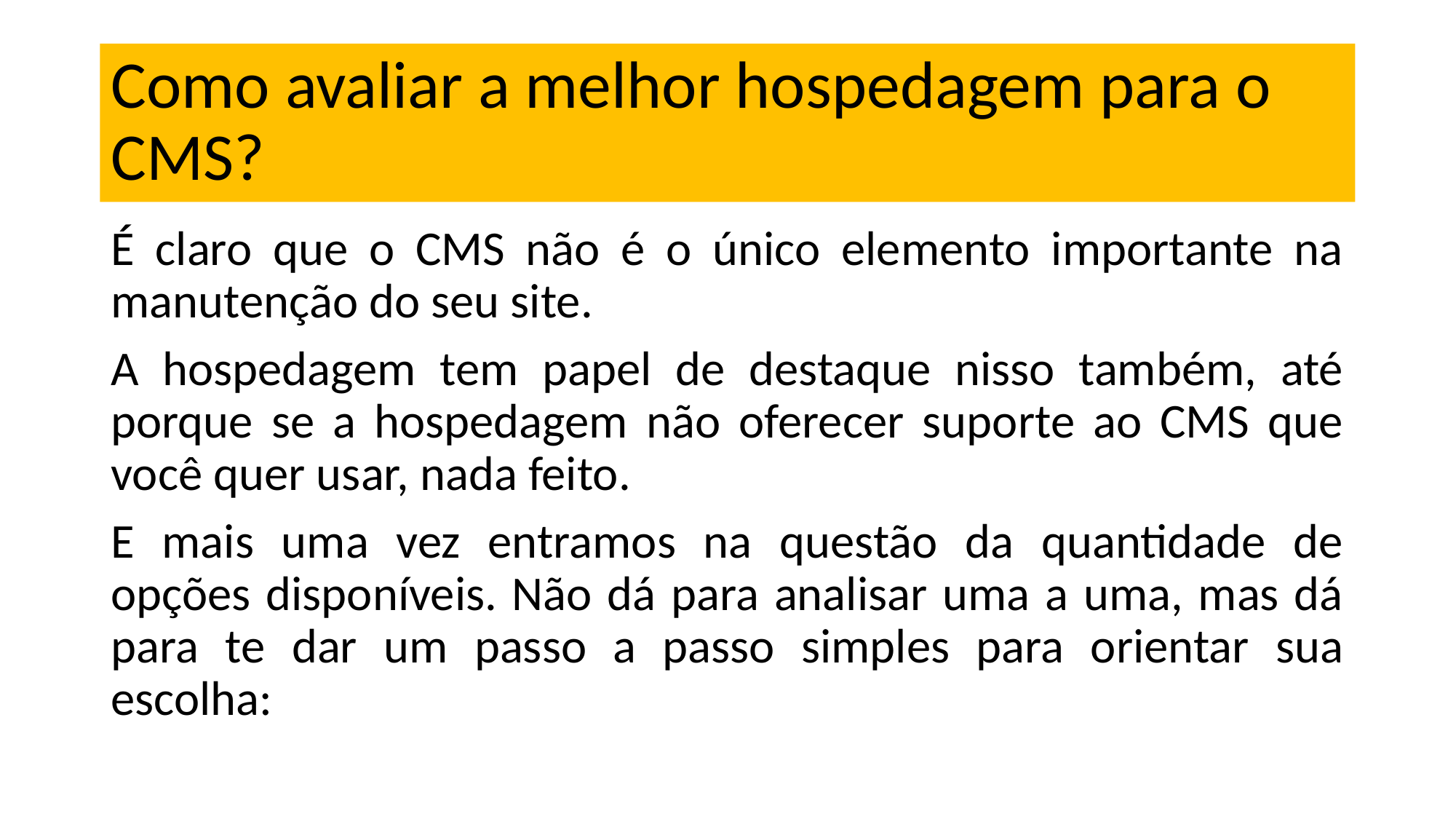

# Como avaliar a melhor hospedagem para o CMS?
É claro que o CMS não é o único elemento importante na manutenção do seu site.
A hospedagem tem papel de destaque nisso também, até porque se a hospedagem não oferecer suporte ao CMS que você quer usar, nada feito.
E mais uma vez entramos na questão da quantidade de opções disponíveis. Não dá para analisar uma a uma, mas dá para te dar um passo a passo simples para orientar sua escolha: